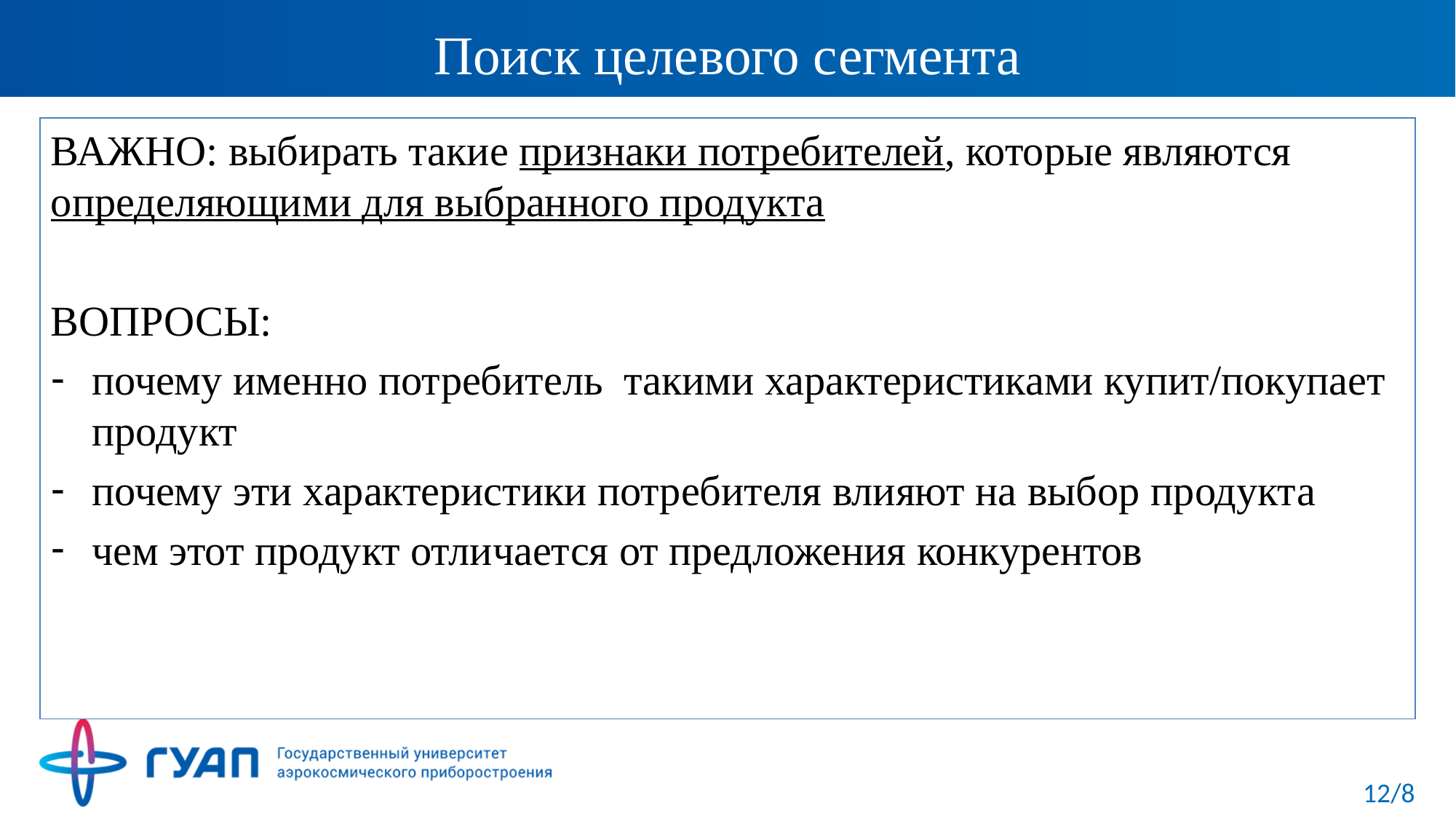

# Поиск целевого сегмента
ВАЖНО: выбирать такие признаки потребителей, которые являются определяющими для выбранного продукта

ВОПРОСЫ:
почему именно потребитель  такими характеристиками купит/покупает продукт
почему эти характеристики потребителя влияют на выбор продукта
чем этот продукт отличается от предложения конкурентов